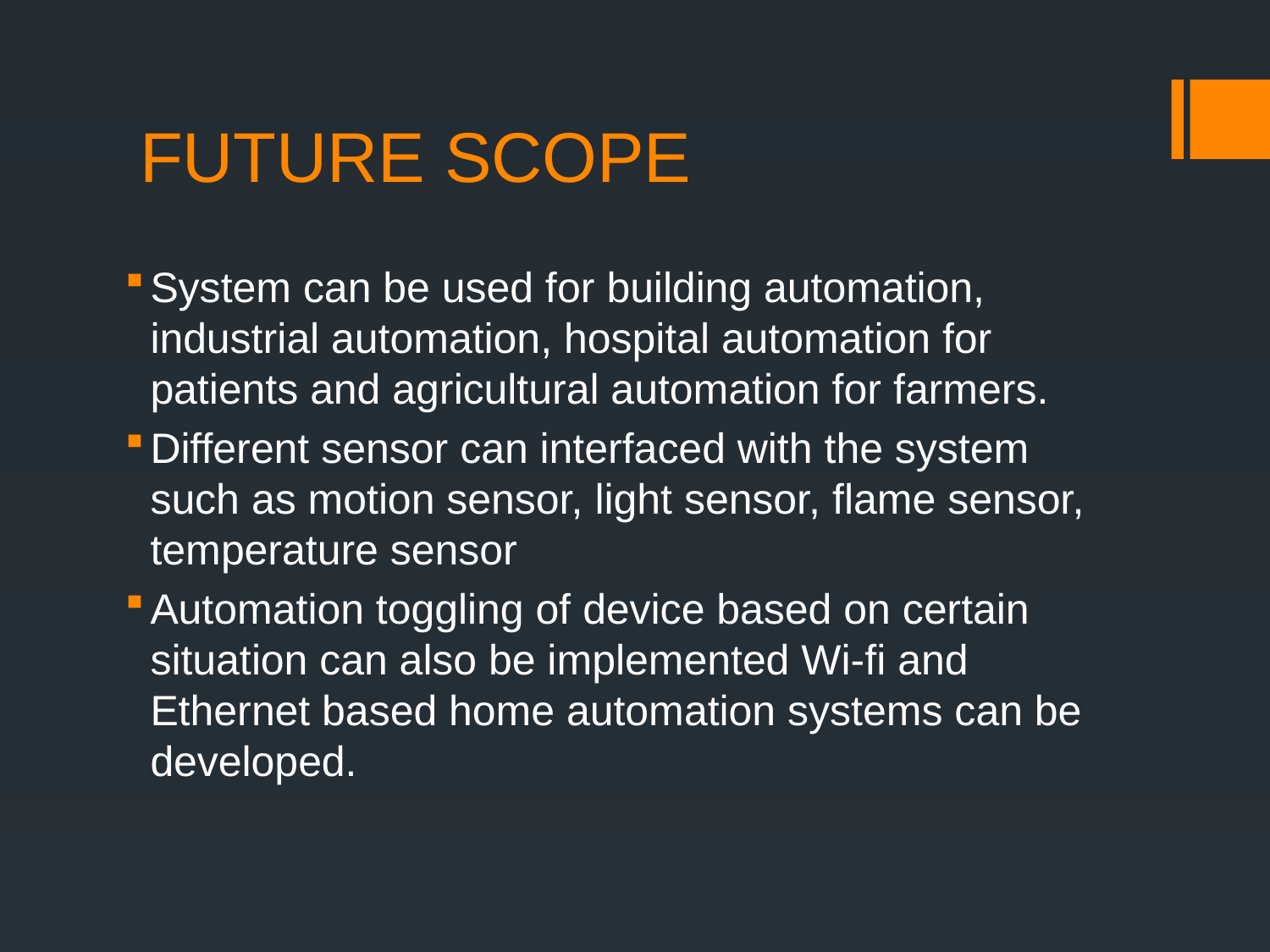

# FUTURE SCOPE
System can be used for building automation, industrial automation, hospital automation for patients and agricultural automation for farmers.
Different sensor can interfaced with the system such as motion sensor, light sensor, flame sensor, temperature sensor
Automation toggling of device based on certain situation can also be implemented Wi-fi and Ethernet based home automation systems can be developed.